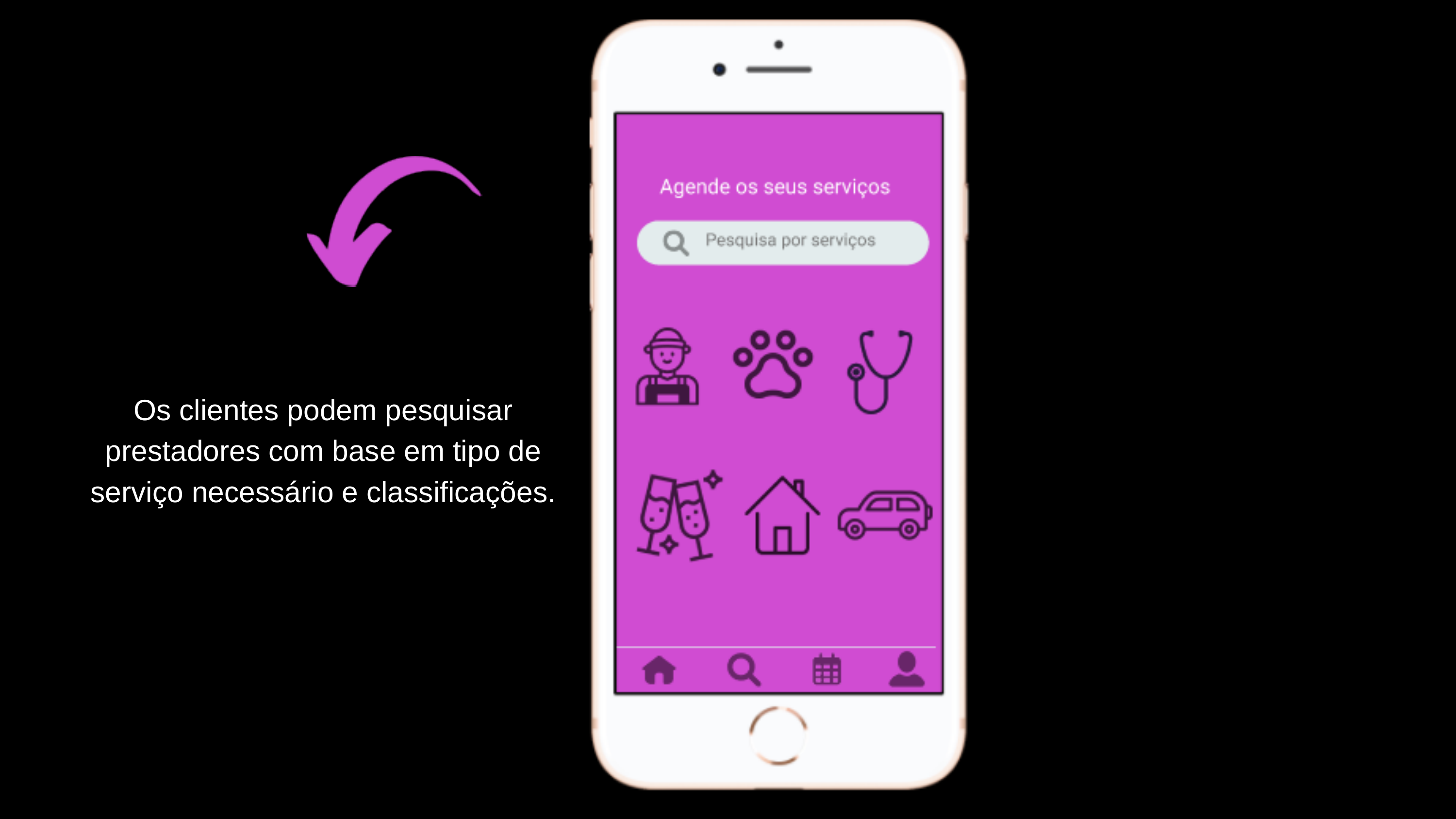

Os clientes podem pesquisar prestadores com base em tipo de serviço necessário e classificações.